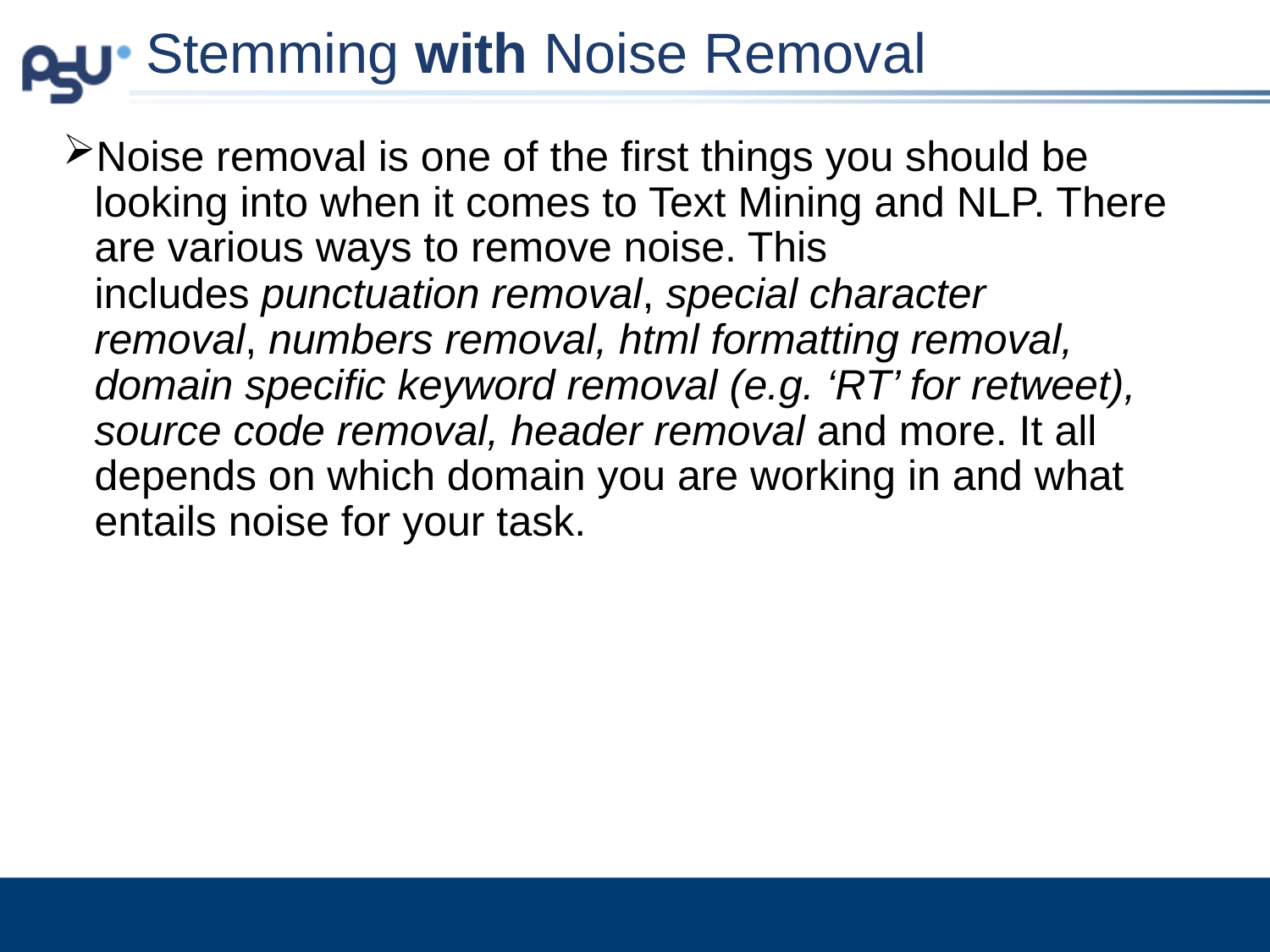

# Stemming with Noise Removal
Noise removal is one of the first things you should be looking into when it comes to Text Mining and NLP. There are various ways to remove noise. This includes punctuation removal, special character removal, numbers removal, html formatting removal, domain specific keyword removal (e.g. ‘RT’ for retweet), source code removal, header removal and more. It all depends on which domain you are working in and what entails noise for your task.